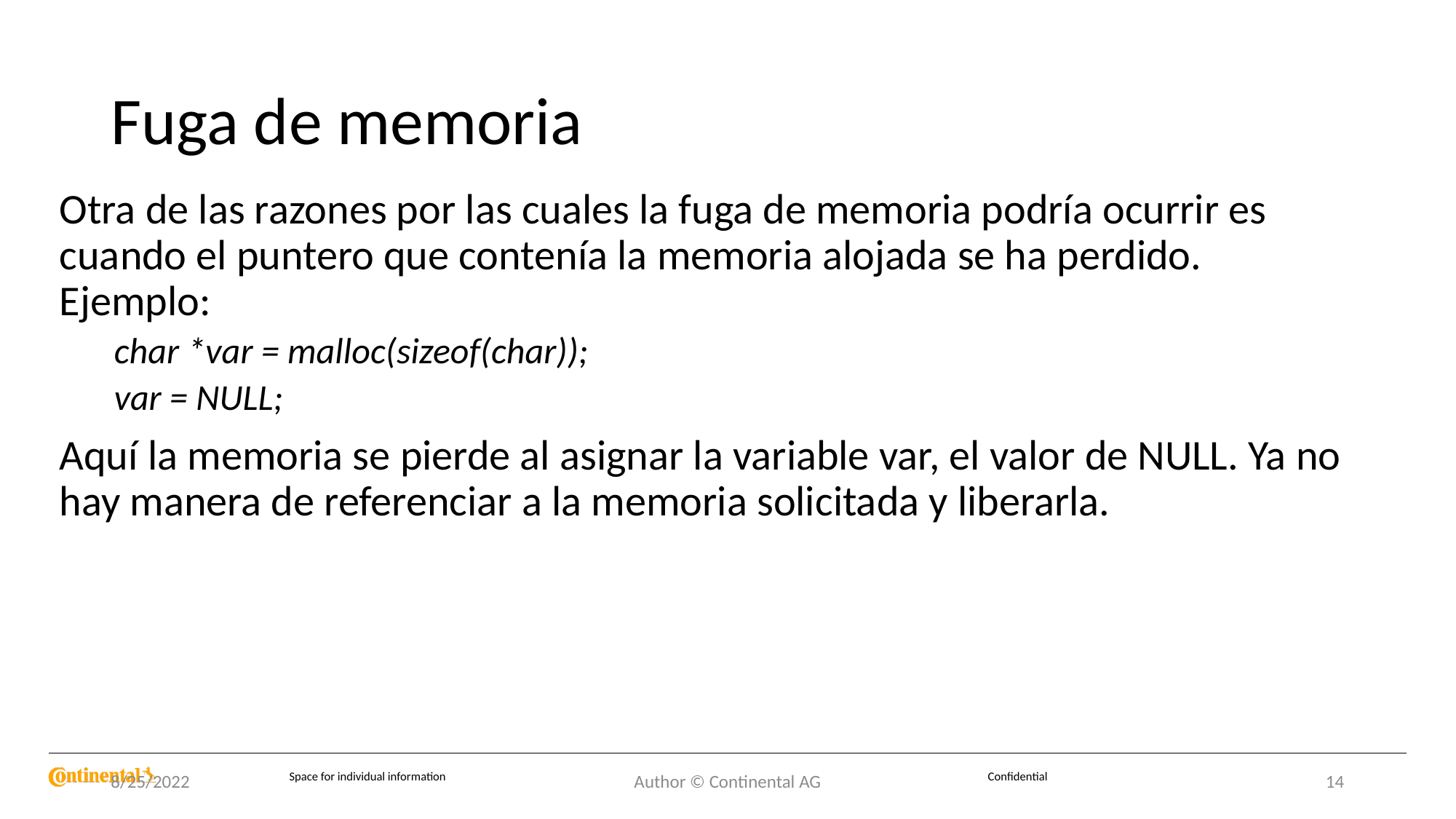

# Fuga de memoria
Otra de las razones por las cuales la fuga de memoria podría ocurrir es cuando el puntero que contenía la memoria alojada se ha perdido. Ejemplo:
char *var = malloc(sizeof(char));
var = NULL;
Aquí la memoria se pierde al asignar la variable var, el valor de NULL. Ya no hay manera de referenciar a la memoria solicitada y liberarla.

8/25/2022
Author © Continental AG
14